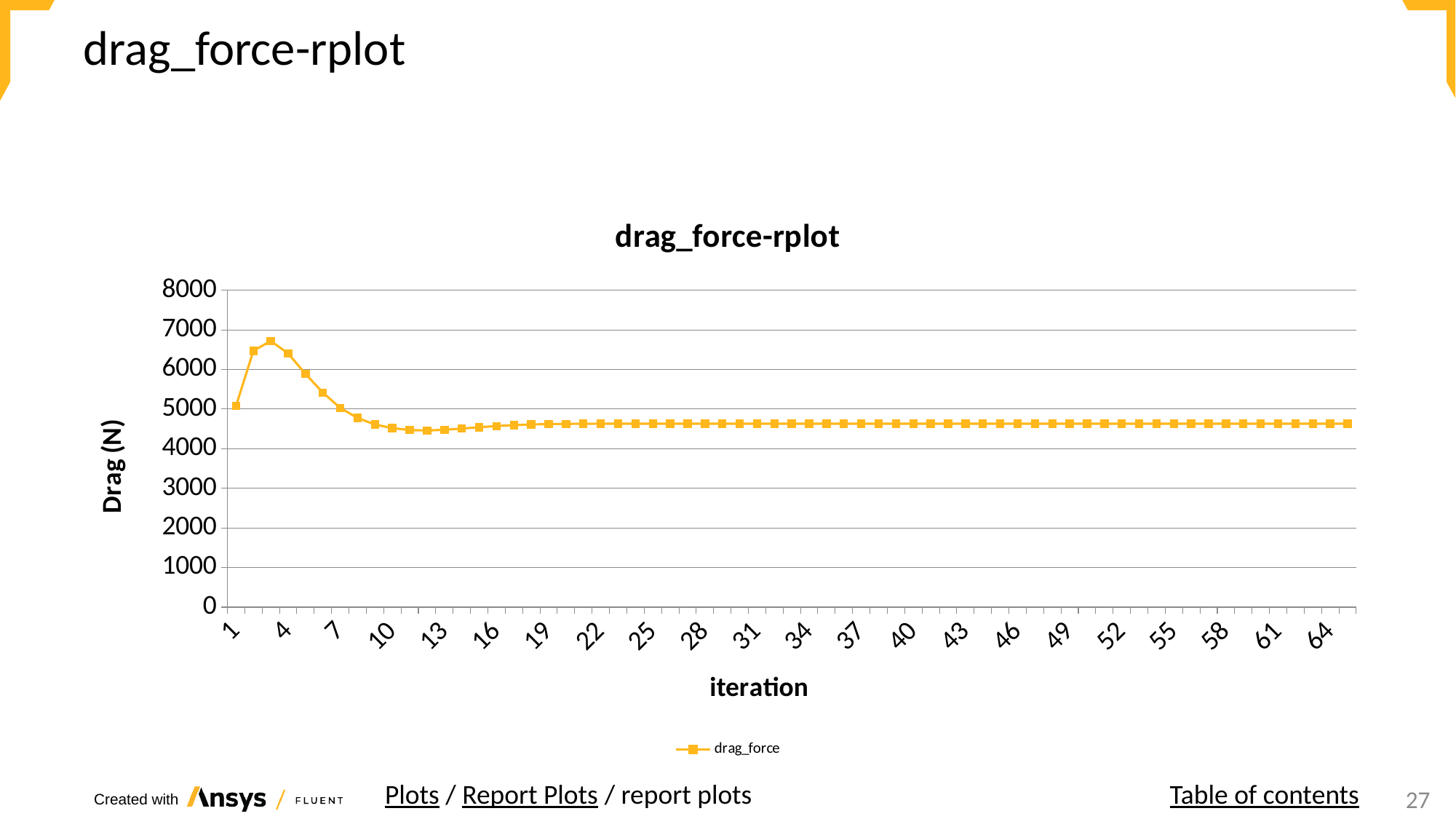

# drag_force-rplot

### Chart: drag_force-rplot

| Category | drag_force |
|---|---|
| 1.0 | 5081.0081 |
| 2.0 | 6470.5007 |
| 3.0 | 6718.6482 |
| 4.0 | 6404.7406 |
| 5.0 | 5887.851 |
| 6.0 | 5415.3895 |
| 7.0 | 5029.1081 |
| 8.0 | 4775.181 |
| 9.0 | 4609.8289 |
| 10.0 | 4520.5826 |
| 11.0 | 4469.2265 |
| 12.0 | 4459.8005 |
| 13.0 | 4477.364 |
| 14.0 | 4508.1889 |
| 15.0 | 4541.7681 |
| 16.0 | 4571.6318 |
| 17.0 | 4595.0969 |
| 18.0 | 4611.7745 |
| 19.0 | 4621.233 |
| 20.0 | 4626.3435 |
| 21.0 | 4629.0052 |
| 22.0 | 4630.2986 |
| 23.0 | 4630.8129 |
| 24.0 | 4630.912 |
| 25.0 | 4630.8156 |
| 26.0 | 4630.6431 |
| 27.0 | 4630.4582 |
| 28.0 | 4630.2872 |
| 29.0 | 4630.1438 |
| 30.0 | 4630.0314 |
| 31.0 | 4629.9496 |
| 32.0 | 4629.9201 |
| 33.0 | 4629.8755 |
| 34.0 | 4629.845 |
| 35.0 | 4629.833 |
| 36.0 | 4629.8363 |
| 37.0 | 4629.8502 |
| 38.0 | 4629.8689 |
| 39.0 | 4629.8858 |
| 40.0 | 4629.8975 |
| 41.0 | 4629.9037 |
| 42.0 | 4629.9052 |
| 43.0 | 4629.9035 |
| 44.0 | 4629.9001 |
| 45.0 | 4629.8961 |
| 46.0 | 4629.8925 |
| 47.0 | 4629.8899 |
| 48.0 | 4629.8884 |
| 49.0 | 4629.8882 |
| 50.0 | 4629.889 |
| 51.0 | 4629.8906 |
| 52.0 | 4629.8929 |
| 53.0 | 4629.8956 |
| 54.0 | 4629.8984 |
| 55.0 | 4629.9013 |
| 56.0 | 4629.9042 |
| 57.0 | 4629.9069 |
| 58.0 | 4629.9095 |
| 59.0 | 4629.9121 |
| 60.0 | 4629.9144 |
| 61.0 | 4629.9164 |
| 62.0 | 4629.9182 |
| 63.0 | 4629.9198 |
| 64.0 | 4629.9202 |
| 65.0 | 4629.9221 |
Plots / Report Plots / report plots
Table of contents
27